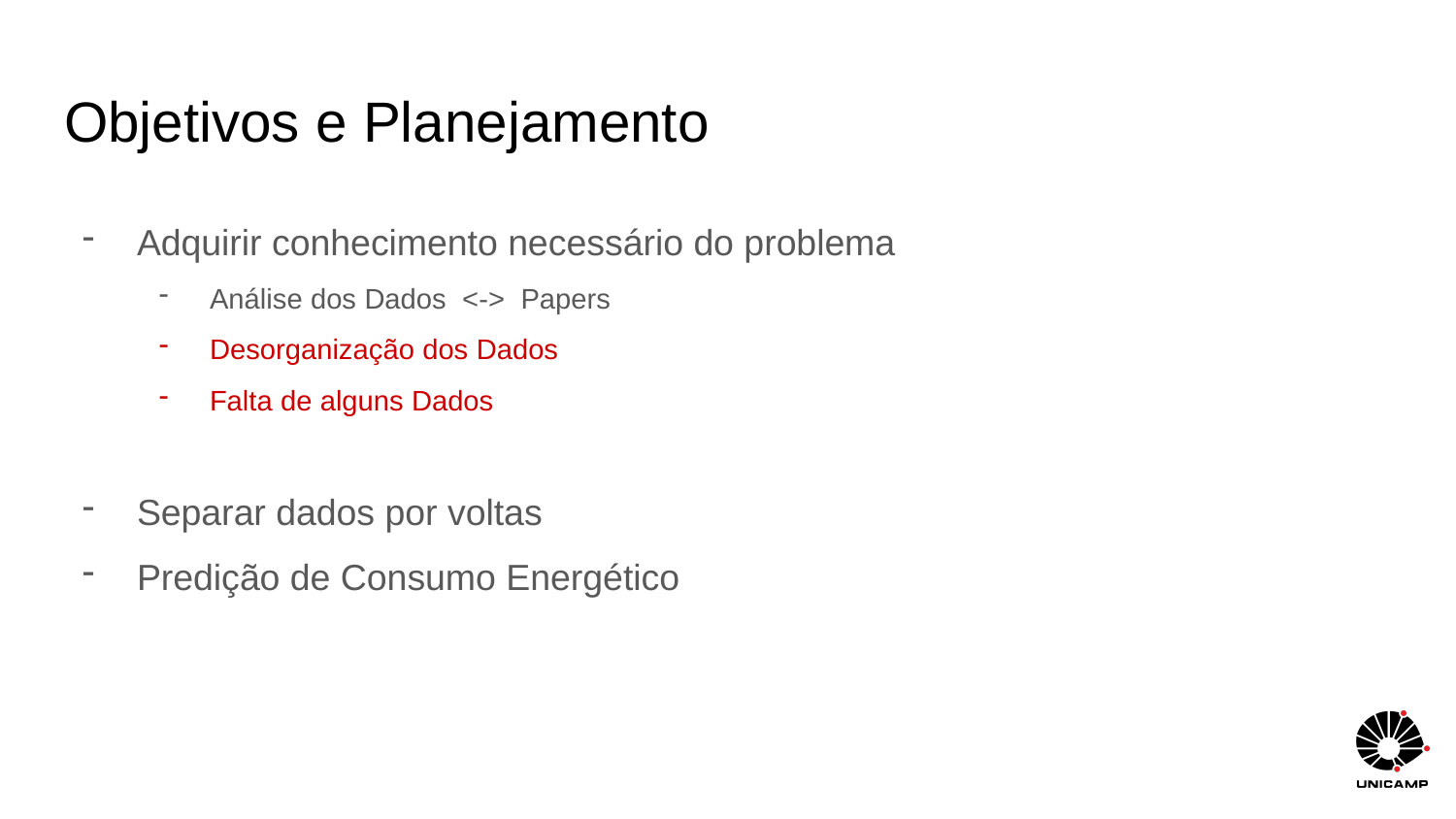

# Objetivos e Planejamento
Adquirir conhecimento necessário do problema
Análise dos Dados  <->  Papers
Desorganização dos Dados
Falta de alguns Dados
Separar dados por voltas
Predição de Consumo Energético